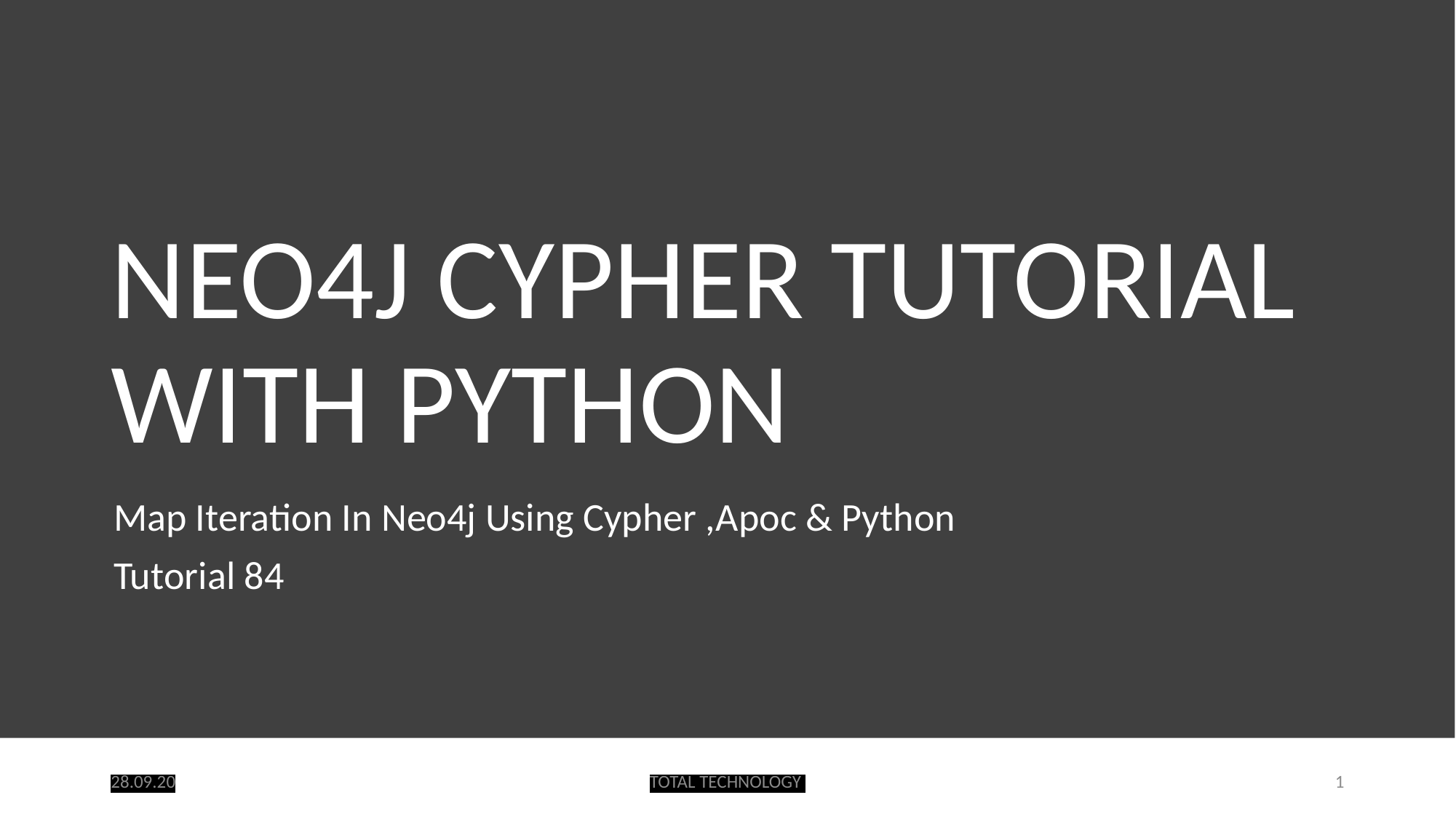

# NEO4J CYPHER TUTORIAL WITH PYTHON
Map Iteration In Neo4j Using Cypher ,Apoc & Python
Tutorial 84

28.09.20
TOTAL TECHNOLOGY
1